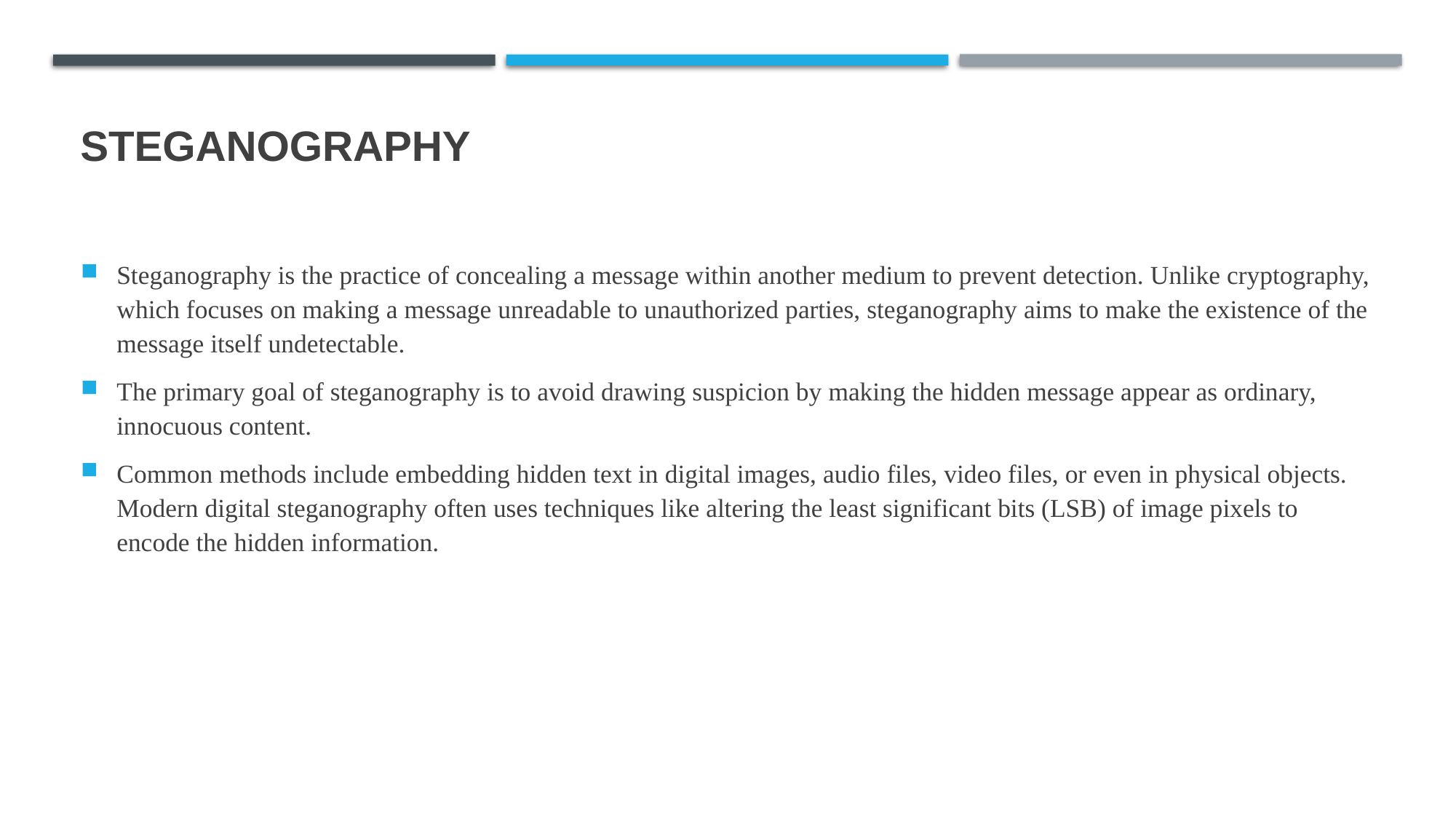

# steganography
Steganography is the practice of concealing a message within another medium to prevent detection. Unlike cryptography, which focuses on making a message unreadable to unauthorized parties, steganography aims to make the existence of the message itself undetectable.
The primary goal of steganography is to avoid drawing suspicion by making the hidden message appear as ordinary, innocuous content.
Common methods include embedding hidden text in digital images, audio files, video files, or even in physical objects. Modern digital steganography often uses techniques like altering the least significant bits (LSB) of image pixels to encode the hidden information.